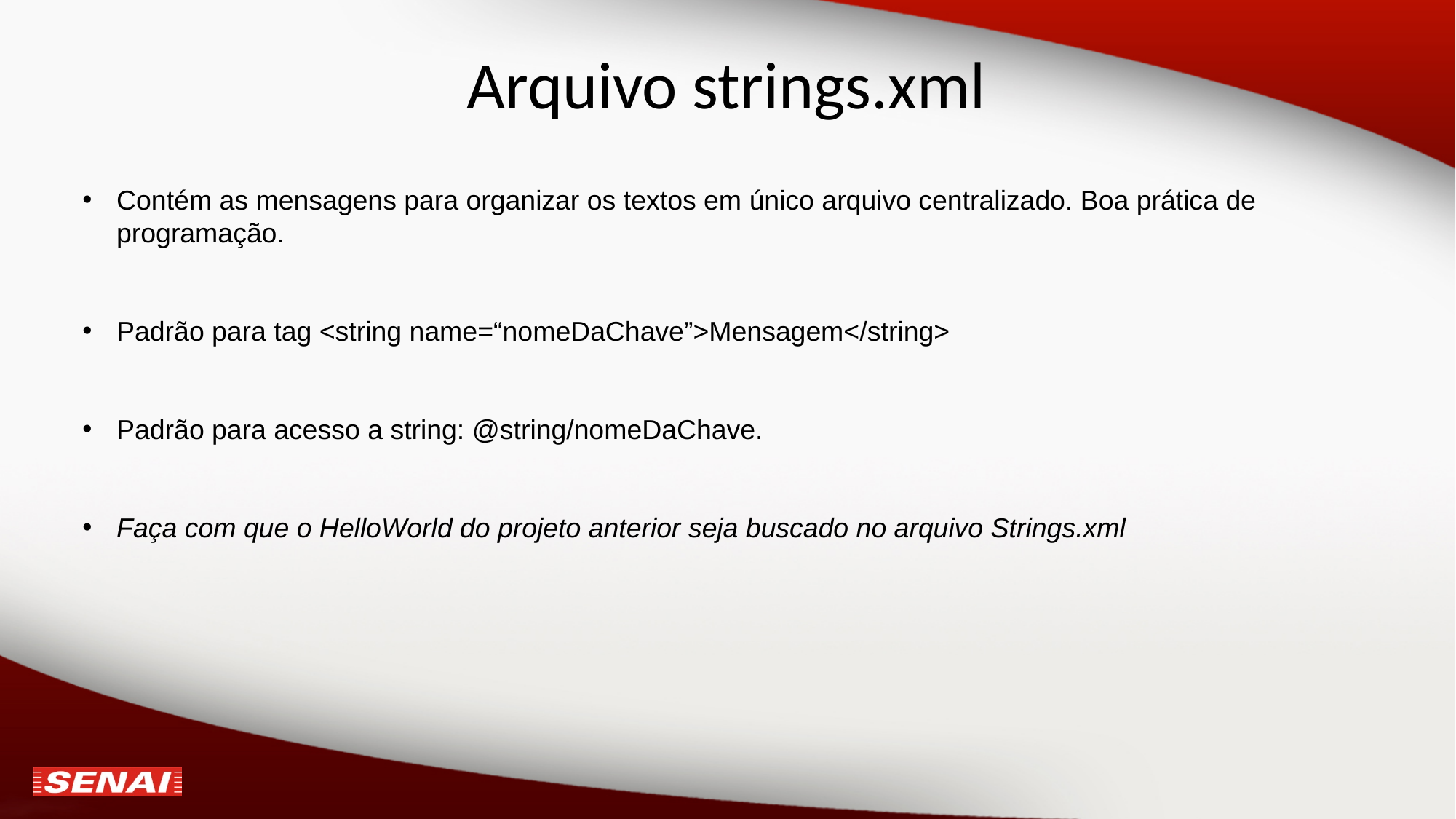

# Arquivo strings.xml

Contém as mensagens para organizar os textos em único arquivo centralizado. Boa prática de programação.

Padrão para tag <string name=“nomeDaChave”>Mensagem</string>

Padrão para acesso a string: @string/nomeDaChave.

Faça com que o HelloWorld do projeto anterior seja buscado no arquivo Strings.xml